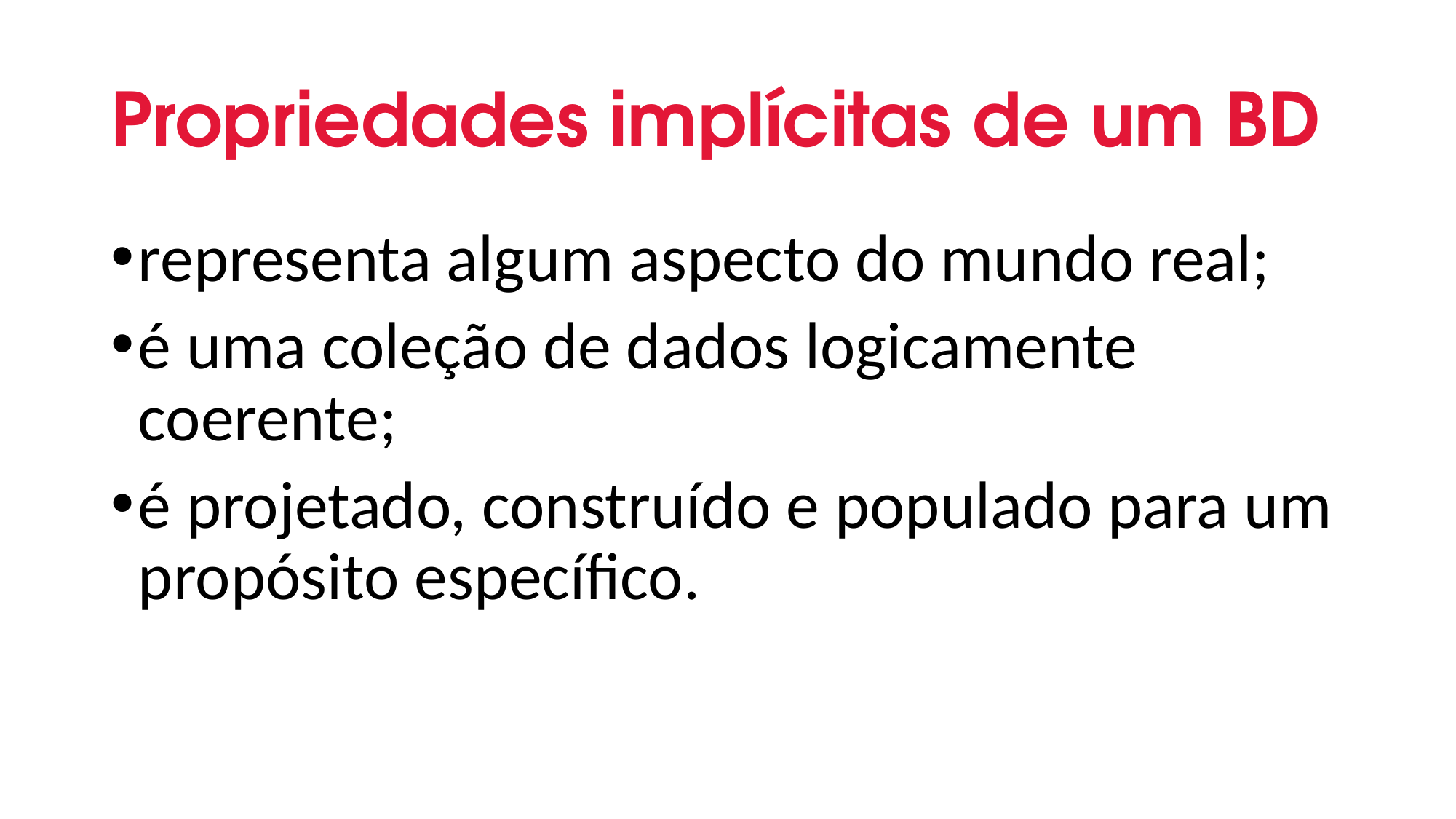

# Propriedades implícitas de um BD
representa algum aspecto do mundo real;
é uma coleção de dados logicamente coerente;
é projetado, construído e populado para um propósito específico.